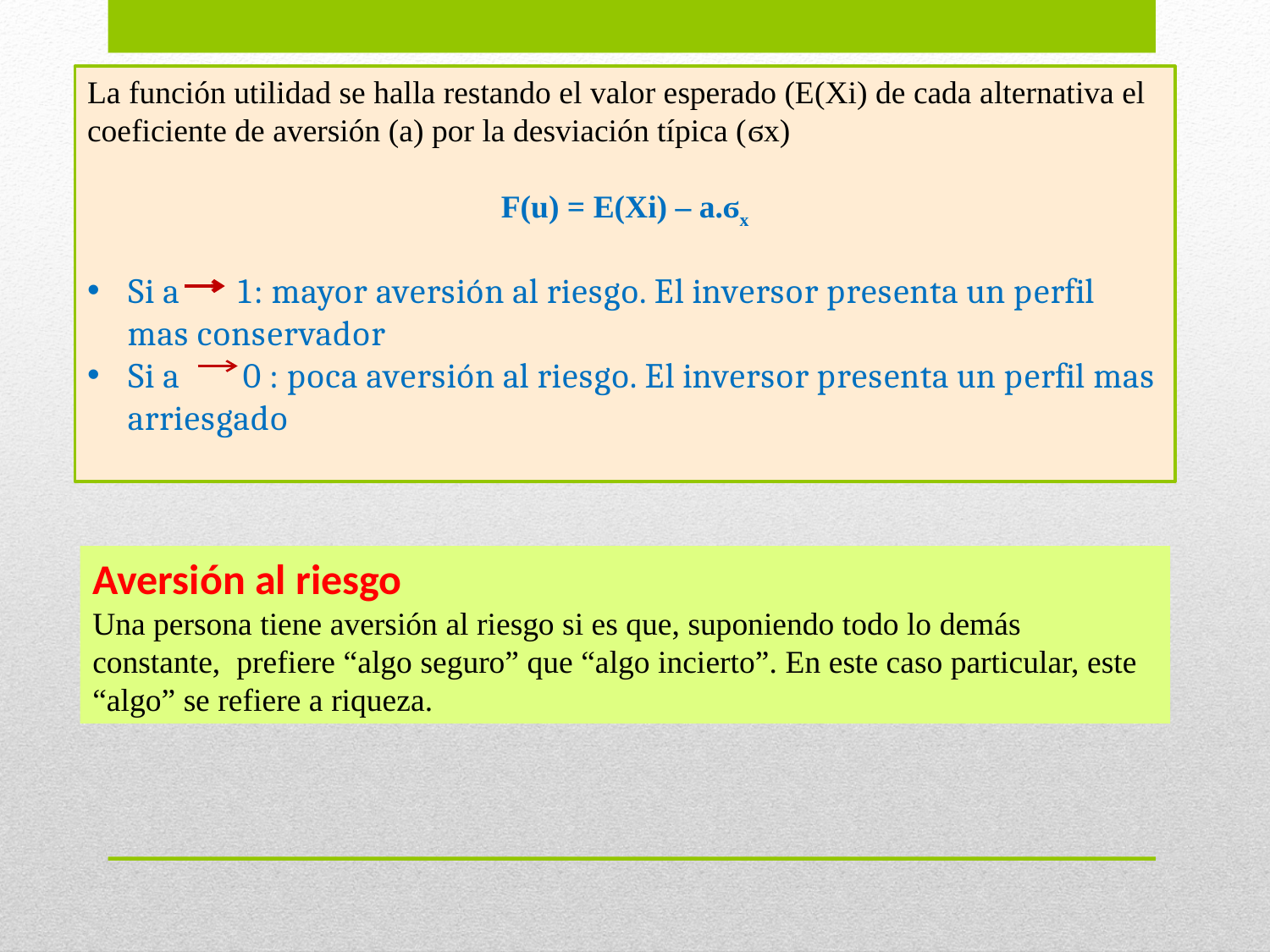

La función utilidad se halla restando el valor esperado (E(Xi) de cada alternativa el coeficiente de aversión (a) por la desviación típica (ϭx)

F(u) = E(Xi) – a.ϭx

Si a       1: mayor aversión al riesgo. El inversor presenta un perfil mas conservador
Si a        0 : poca aversión al riesgo. El inversor presenta un perfil mas arriesgado

Aversión al riesgo
Una persona tiene aversión al riesgo si es que, suponiendo todo lo demás constante,  prefiere “algo seguro” que “algo incierto”. En este caso particular, este “algo” se refiere a riqueza.